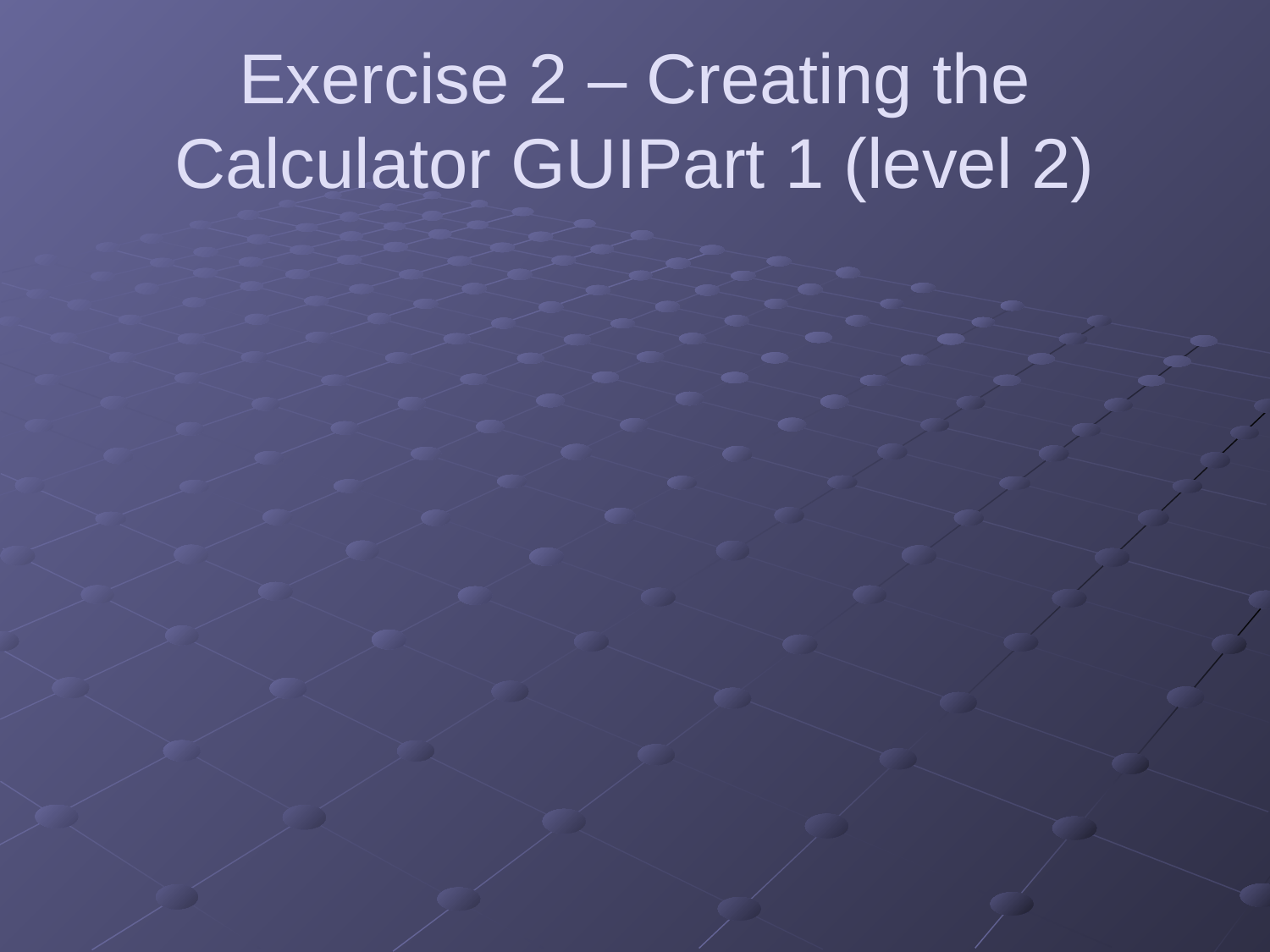

# Exercise 2 – Creating the Calculator GUIPart 1 (level 2)